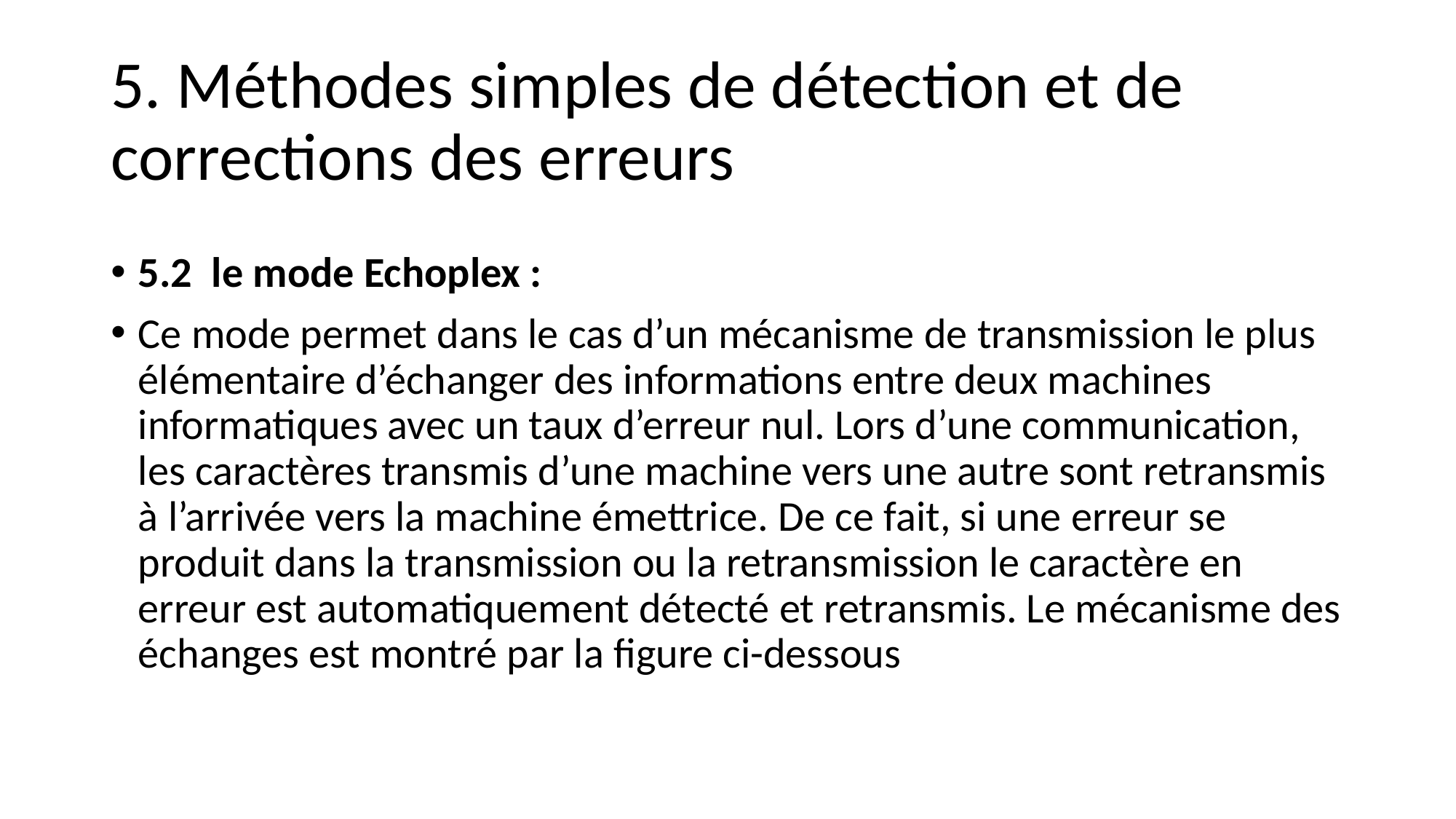

# 5. Méthodes simples de détection et de corrections des erreurs

5.2  le mode Echoplex :
Ce mode permet dans le cas d’un mécanisme de transmission le plus élémentaire d’échanger des informations entre deux machines informatiques avec un taux d’erreur nul. Lors d’une communication, les caractères transmis d’une machine vers une autre sont retransmis à l’arrivée vers la machine émettrice. De ce fait, si une erreur se produit dans la transmission ou la retransmission le caractère en erreur est automatiquement détecté et retransmis. Le mécanisme des échanges est montré par la figure ci-dessous